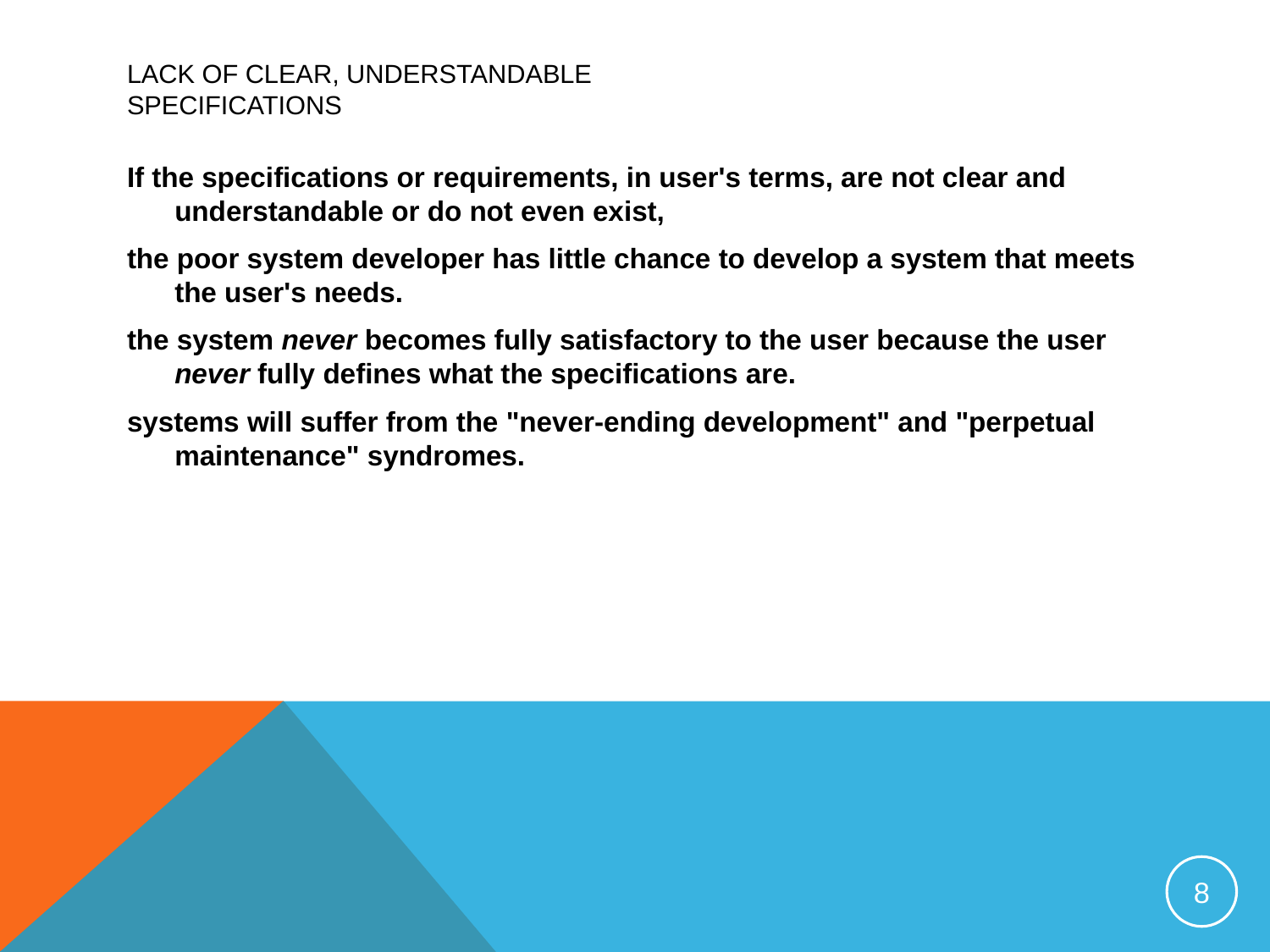

# Lack of Clear, Understandable Specifications
If the specifications or requirements, in user's terms, are not clear and understandable or do not even exist,
the poor system developer has little chance to develop a system that meets the user's needs.
the system never becomes fully satisfactory to the user because the user never fully defines what the specifications are.
systems will suffer from the "never-ending development" and "perpetual maintenance" syndromes.
8